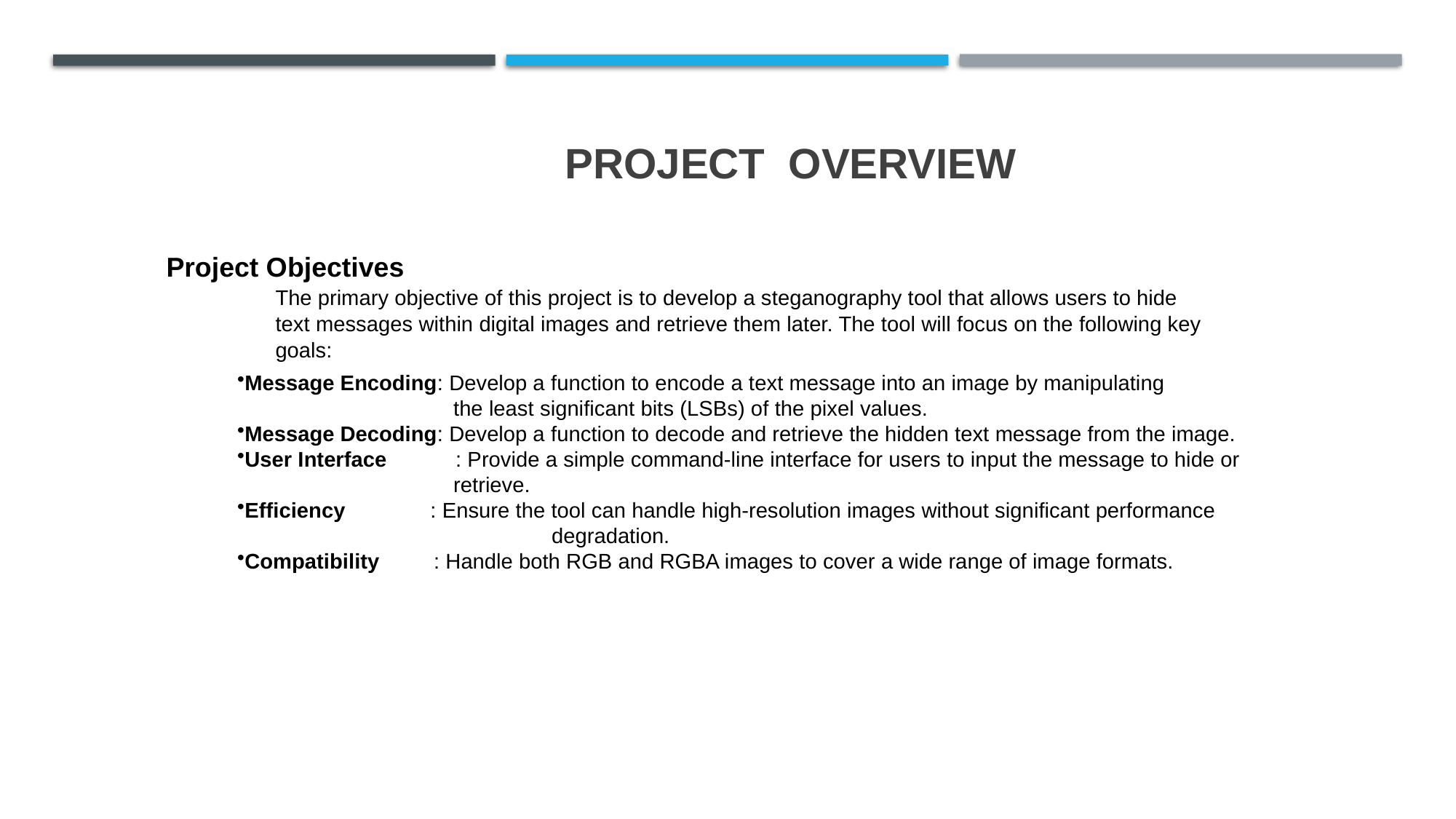

# PROJECT  OVERVIEW
Project Objectives
	The primary objective of this project is to develop a steganography tool that allows users to hide
	text messages within digital images and retrieve them later. The tool will focus on the following key
	goals:
Message Encoding: Develop a function to encode a text message into an image by manipulating
                                    the least significant bits (LSBs) of the pixel values.
Message Decoding: Develop a function to decode and retrieve the hidden text message from the image.
User Interface	: Provide a simple command-line interface for users to input the message to hide or
                                    retrieve.
Efficiency	              : Ensure the tool can handle high-resolution images without significant performance
		                degradation.
Compatibility         : Handle both RGB and RGBA images to cover a wide range of image formats.